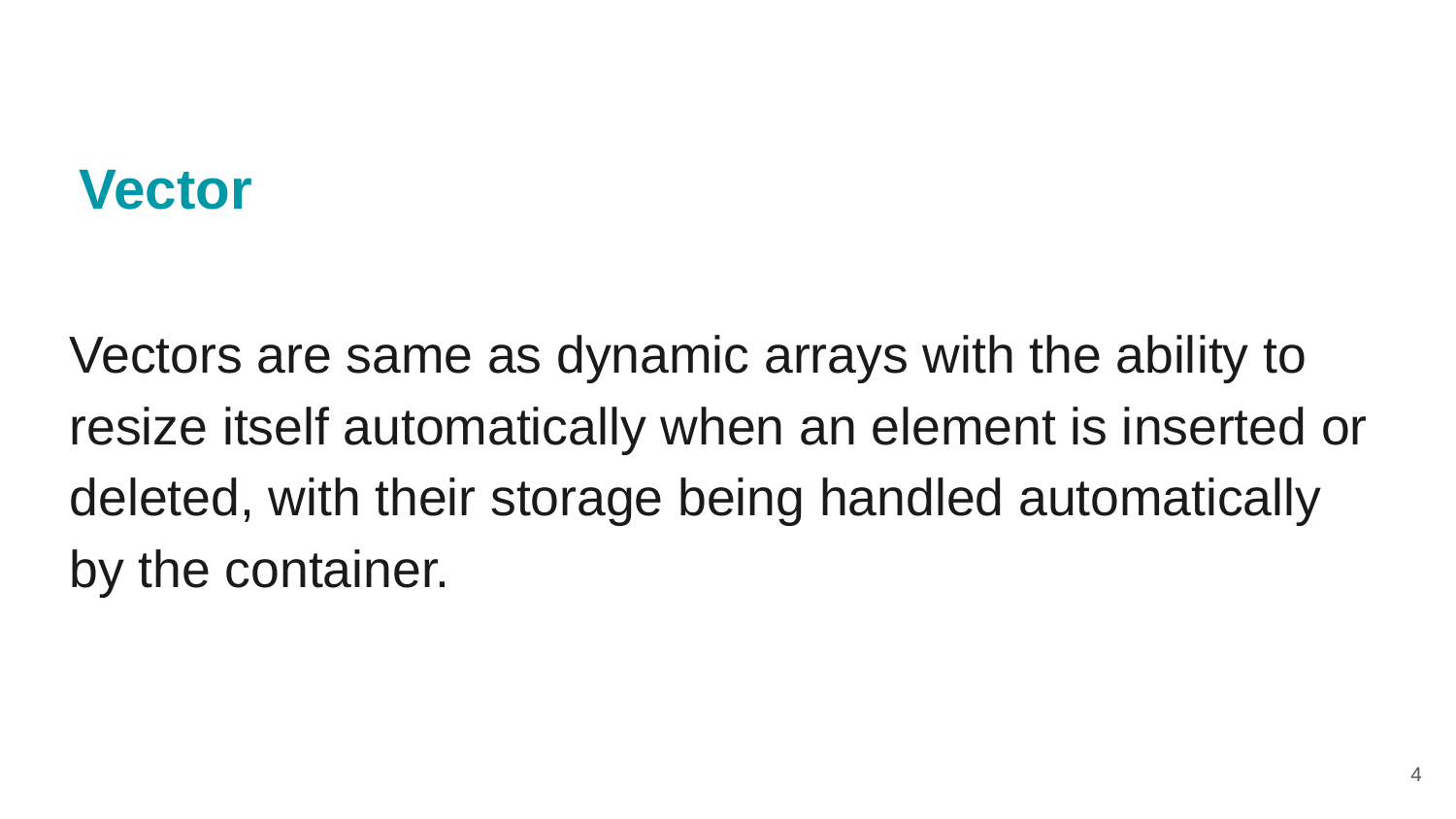

# Vector
Vectors are same as dynamic arrays with the ability to resize itself automatically when an element is inserted or deleted, with their storage being handled automatically by the container.

4